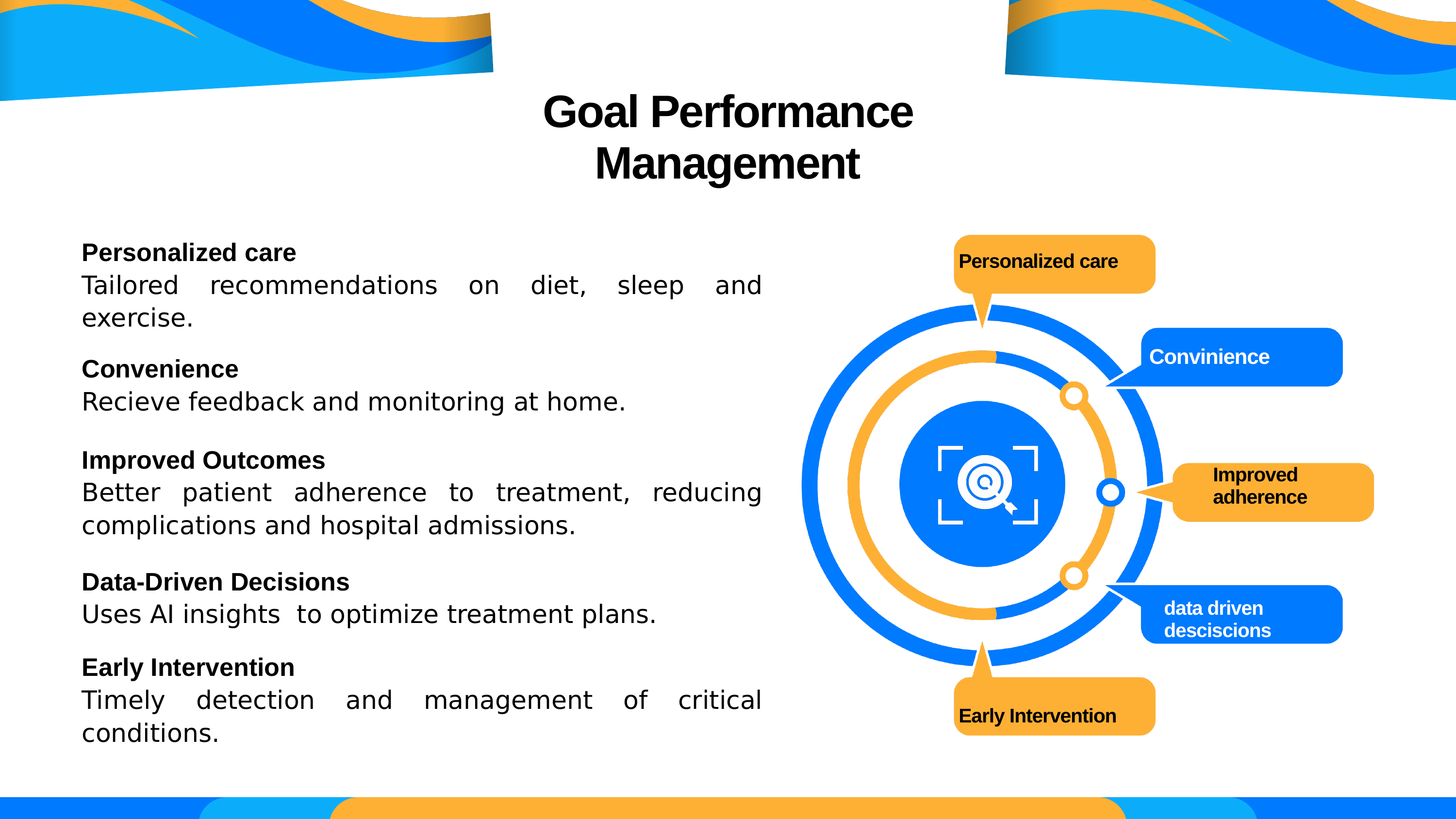

Goal Performance Management
Personalized care
Tailored recommendations on diet, sleep and exercise.

Personalized care
Convinience
Convenience
Recieve feedback and monitoring at home.

Improved Outcomes
Better patient adherence to treatment, reducing complications and hospital admissions.

Improved adherence
Data-Driven Decisions
Uses AI insights  to optimize treatment plans.

data driven desciscions
Early Intervention
Timely detection and management of critical conditions.

Early Intervention